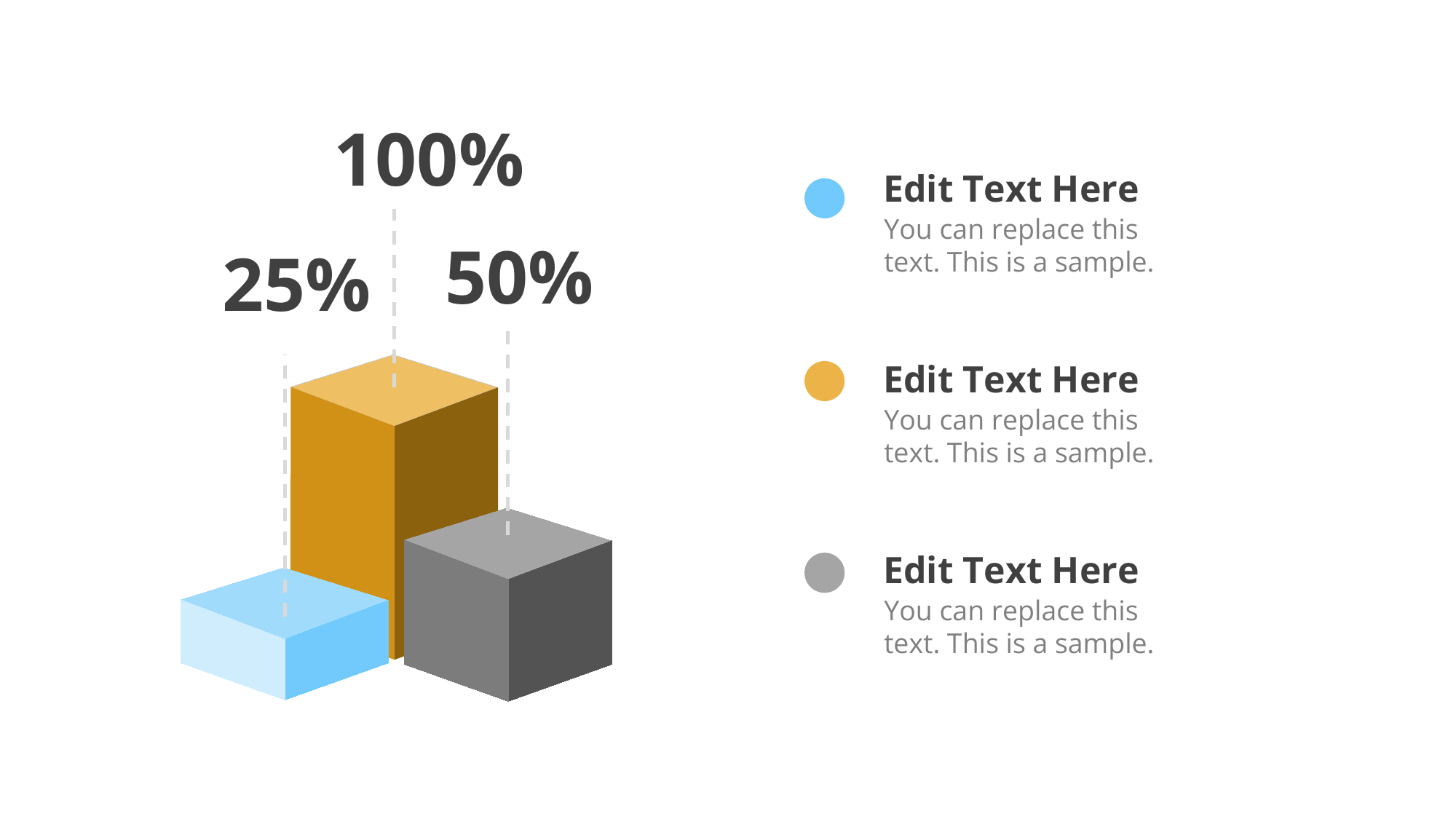

100%
Edit Text Here
You can replace this text. This is a sample.

50%
25%
Edit Text Here
You can replace this text. This is a sample.

Edit Text Here
You can replace this text. This is a sample.